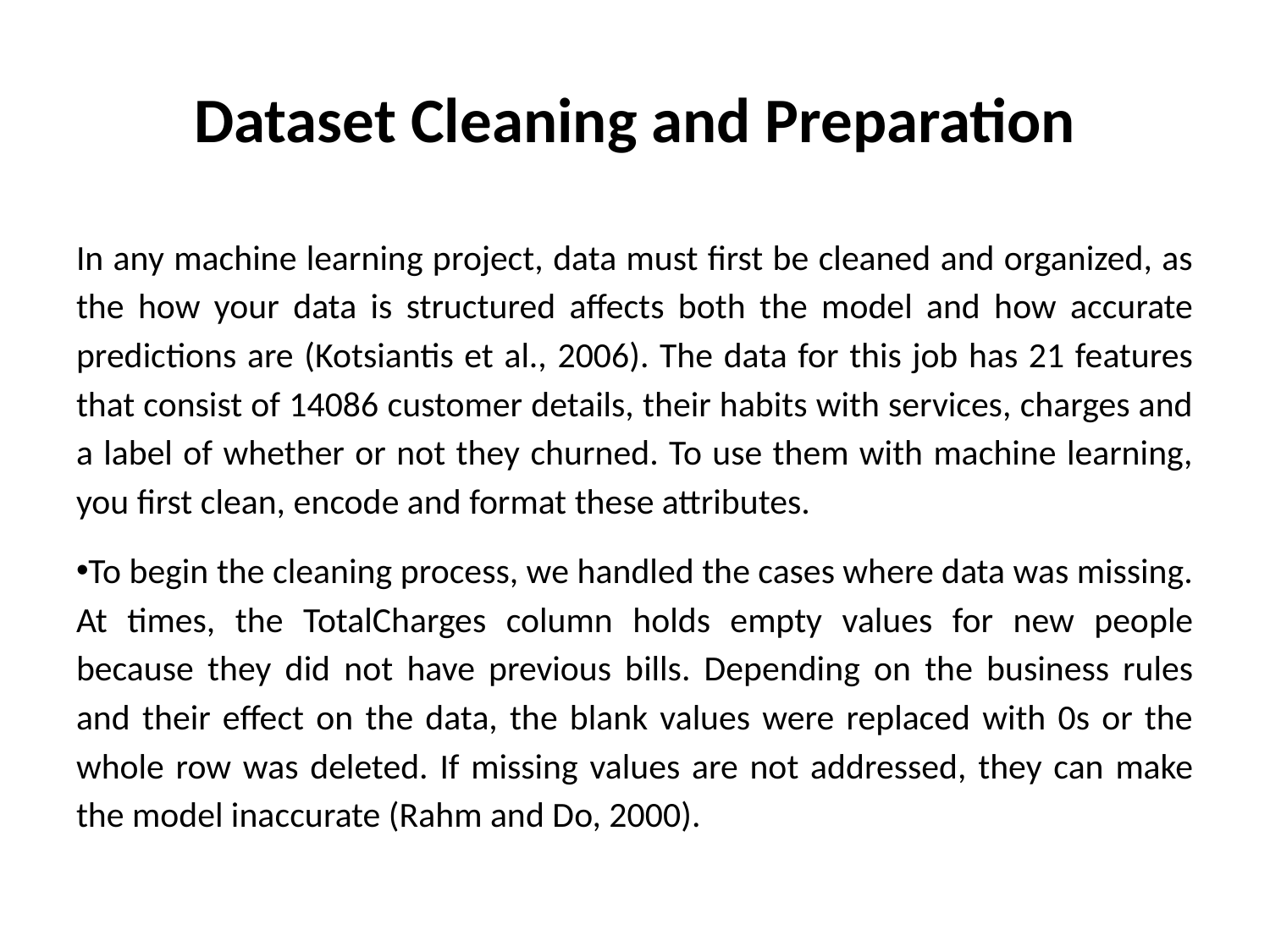

# Dataset Cleaning and Preparation
In any machine learning project, data must first be cleaned and organized, as the how your data is structured affects both the model and how accurate predictions are (Kotsiantis et al., 2006). The data for this job has 21 features that consist of 14086 customer details, their habits with services, charges and a label of whether or not they churned. To use them with machine learning, you first clean, encode and format these attributes.
To begin the cleaning process, we handled the cases where data was missing. At times, the TotalCharges column holds empty values for new people because they did not have previous bills. Depending on the business rules and their effect on the data, the blank values were replaced with 0s or the whole row was deleted. If missing values are not addressed, they can make the model inaccurate (Rahm and Do, 2000).